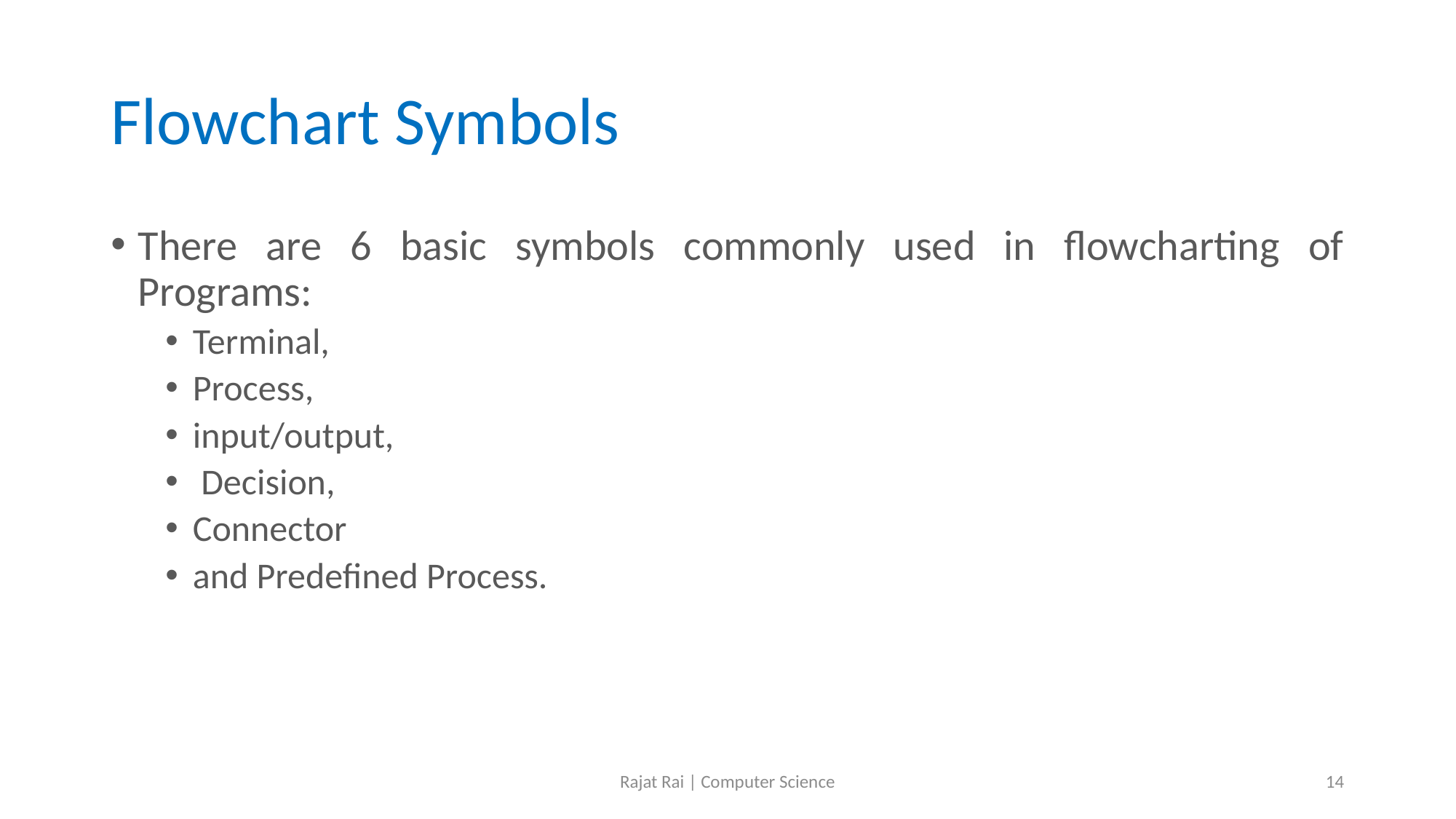

# Flowchart Symbols
There are 6 basic symbols commonly used in flowcharting of Programs:
Terminal,
Process,
input/output,
 Decision,
Connector
and Predefined Process.
Rajat Rai | Computer Science
14